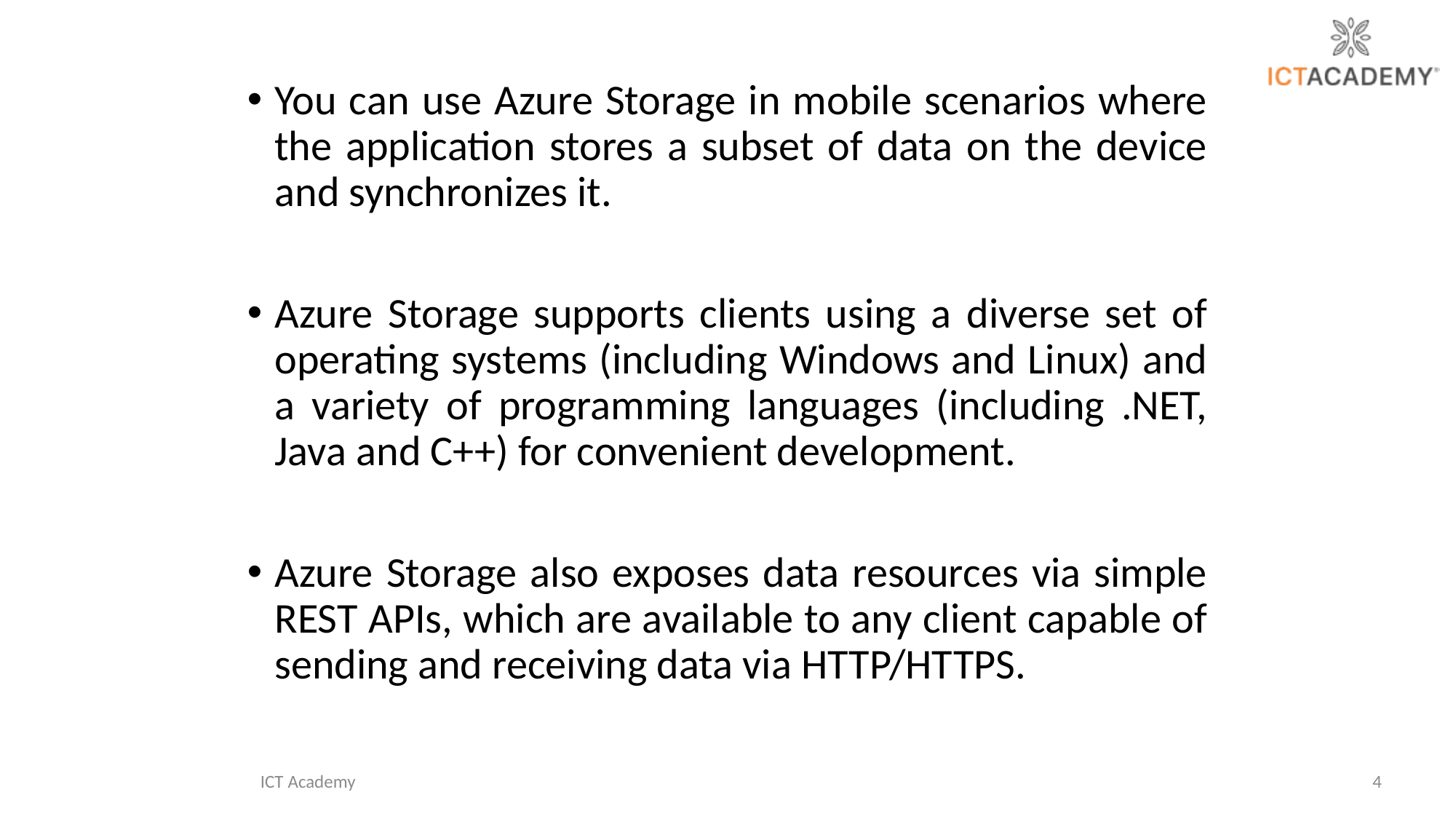

You can use Azure Storage in mobile scenarios where the application stores a subset of data on the device and synchronizes it.

Azure Storage supports clients using a diverse set of operating systems (including Windows and Linux) and a variety of programming languages (including .NET, Java and C++) for convenient development.

Azure Storage also exposes data resources via simple REST APIs, which are available to any client capable of sending and receiving data via HTTP/HTTPS.

ICT Academy
4